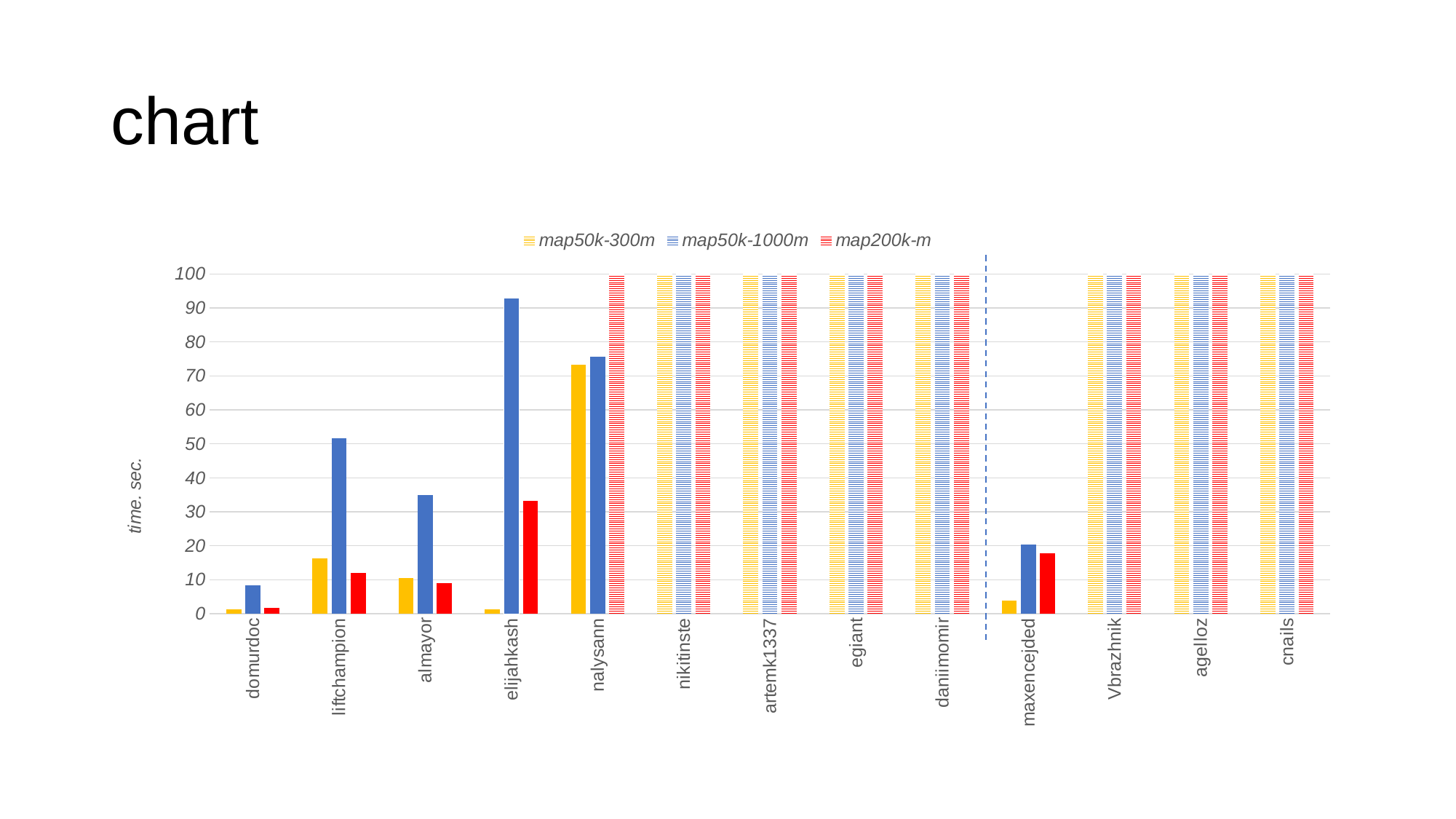

# chart

### Chart

| Category | map50k-300m | map50k-1000m | map200k-m |
|---|---|---|---|
| domurdoc | 1.367 | 8.293 | 1.721 |
| liftchampion | 16.328 | 51.697 | 12.055 |
| almayor | 10.429 | 35.018 | 8.98 |
| elijahkash | 1.361 | 92.789 | 33.154 |
| nalysann | 73.229 | 75.655 | 120.0 |
| nikitinste | 120.0 | 120.0 | 120.0 |
| artemk1337 | 120.0 | 120.0 | 120.0 |
| egiant | 120.0 | 120.0 | 120.0 |
| daniimomir | 120.0 | 120.0 | 120.0 |
| maxencejded | 3.863 | 20.374 | 17.856 |
| Vbrazhnik | 120.0 | 120.0 | 120.0 |
| agelloz | 120.0 | 120.0 | 120.0 |
| cnails | 120.0 | 120.0 | 120.0 |